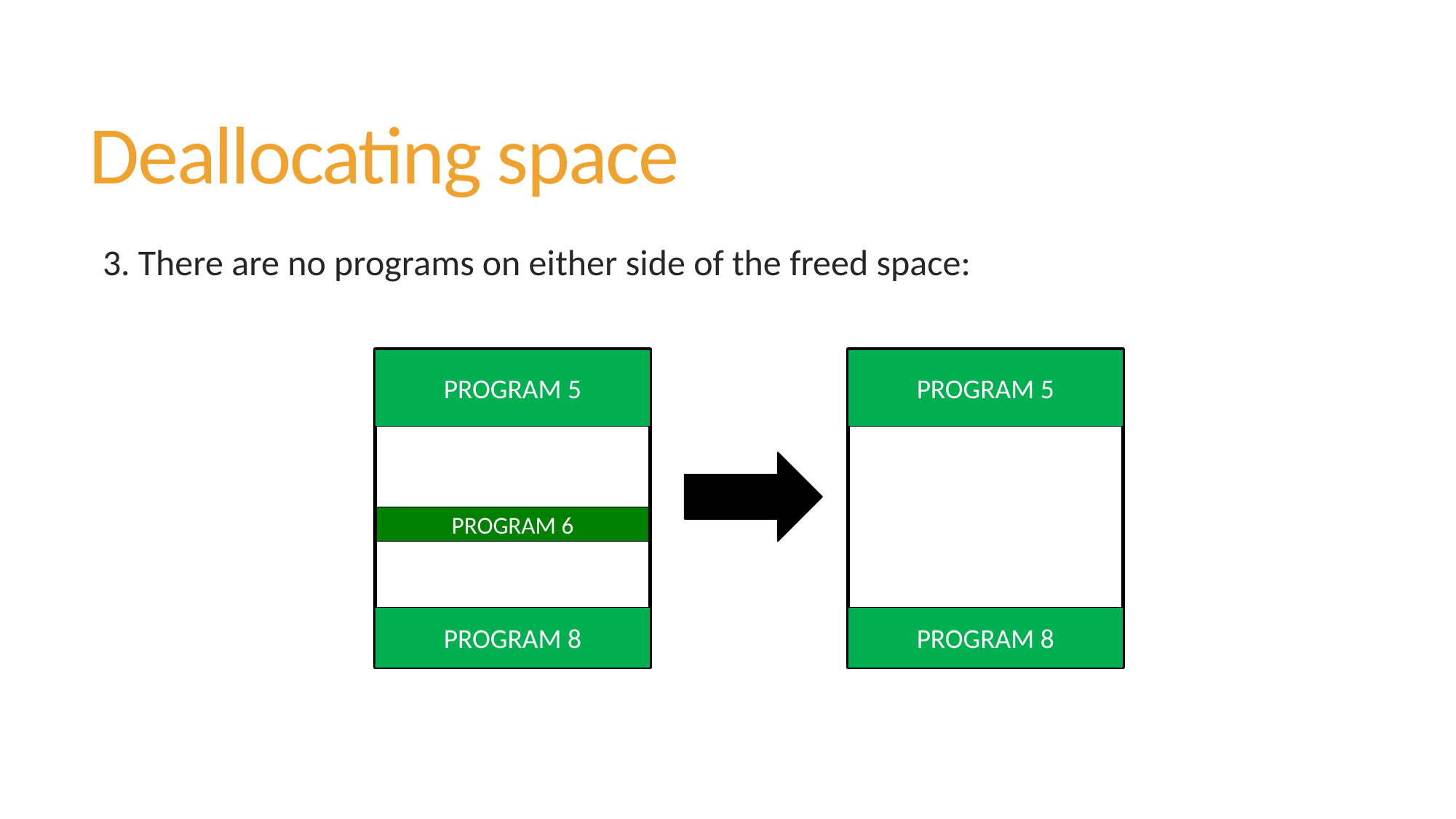

# Deallocating space
3. There are no programs on either side of the freed space:

PROGRAM 5

PROGRAM 5

PROGRAM 6
PROGRAM 8
PROGRAM 8